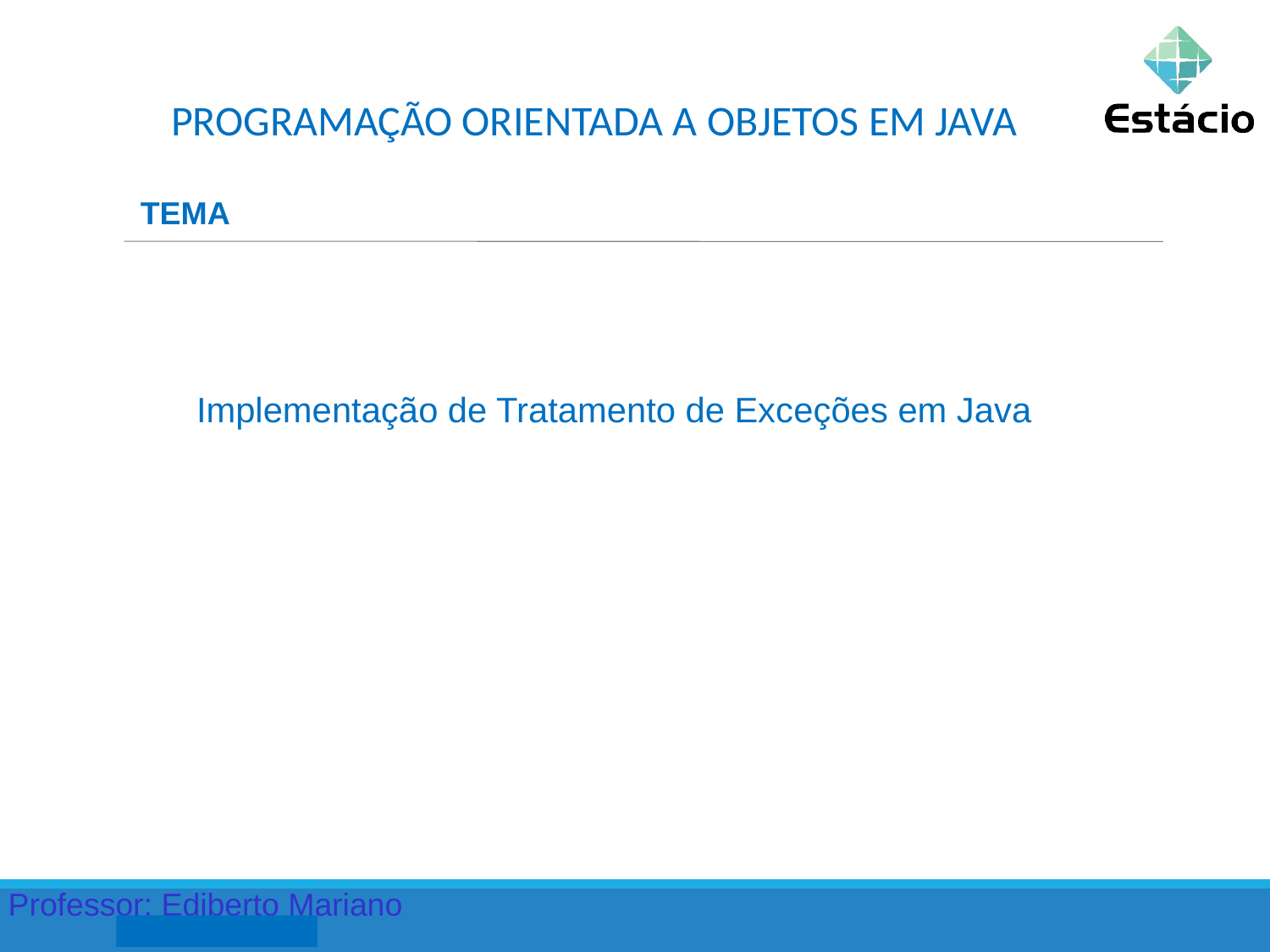

PROGRAMAÇÃO ORIENTADA A OBJETOS EM JAVA
TEMA
Implementação de Tratamento de Exceções em Java